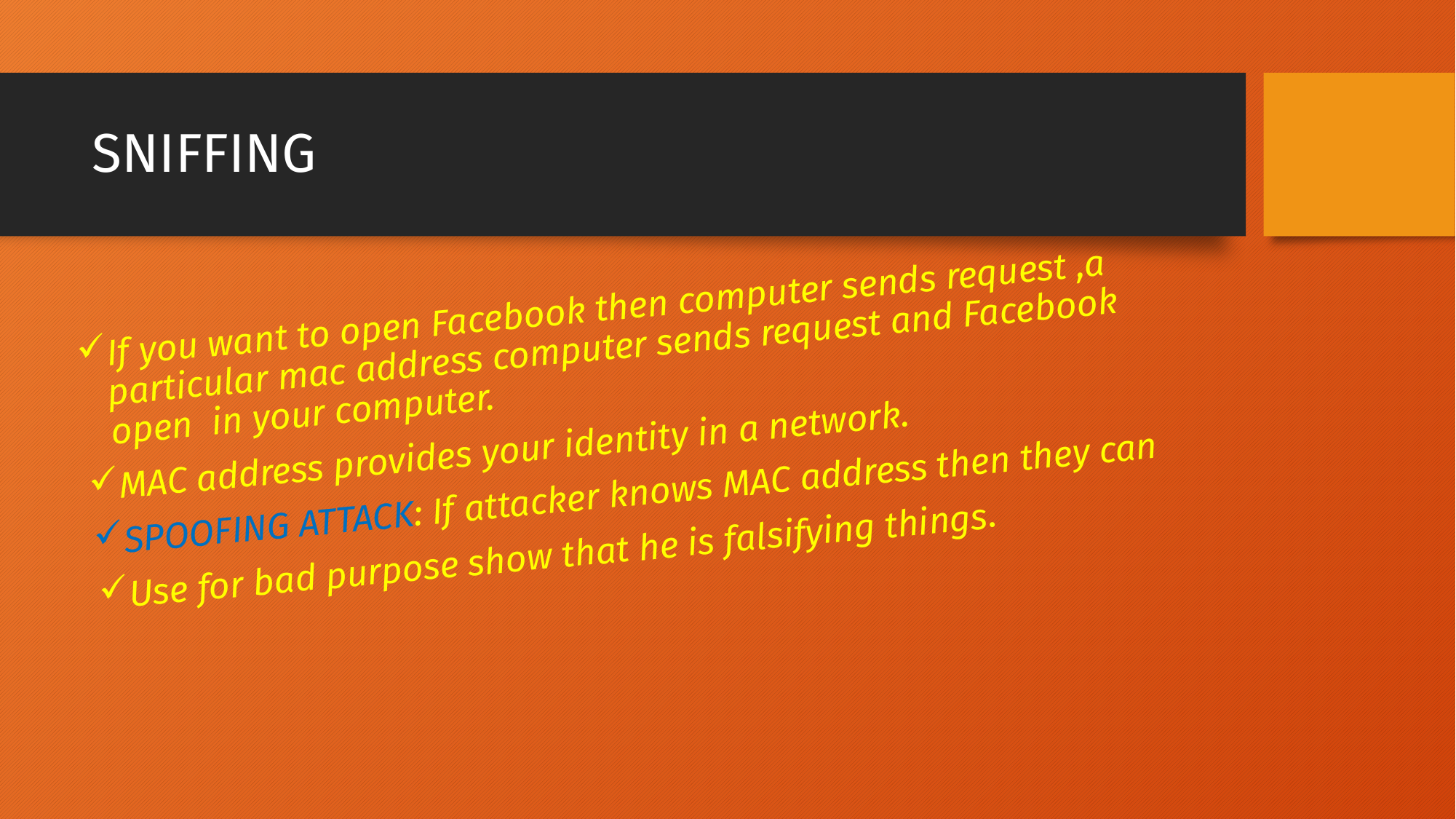

# SNIFFING
If you want to open Facebook then computer sends request ,a particular mac address computer sends request and Facebook open  in your computer.
MAC address provides your identity in a network.
SPOOFING ATTACK: If attacker knows MAC address then they can
Use for bad purpose show that he is falsifying things.